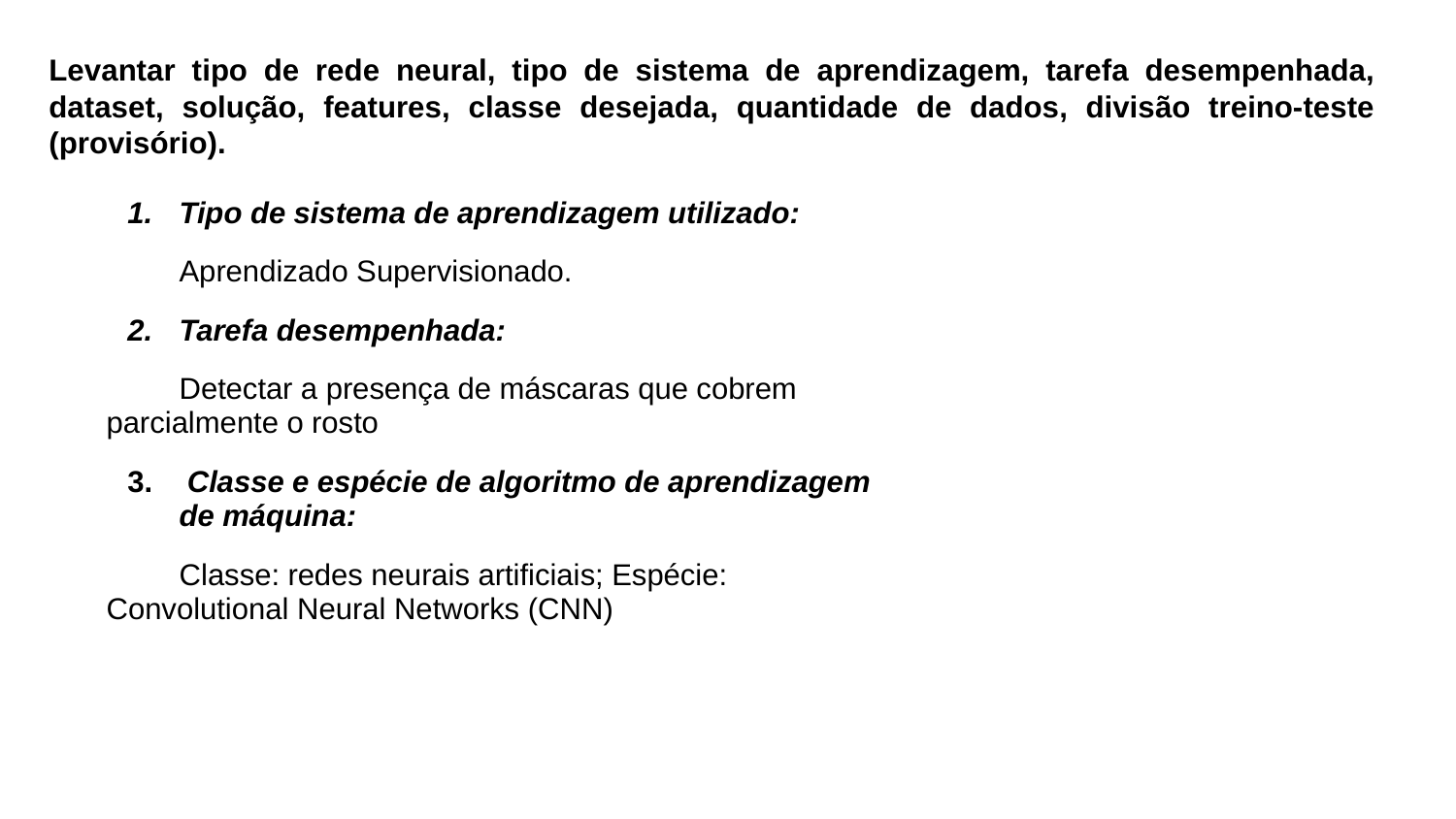

Levantar tipo de rede neural, tipo de sistema de aprendizagem, tarefa desempenhada, dataset, solução, features, classe desejada, quantidade de dados, divisão treino-teste (provisório).

Tipo de sistema de aprendizagem utilizado:
Aprendizado Supervisionado.
Tarefa desempenhada:
Detectar a presença de máscaras que cobrem parcialmente o rosto
 Classe e espécie de algoritmo de aprendizagem de máquina:
Classe: redes neurais artificiais; Espécie: Convolutional Neural Networks (CNN)